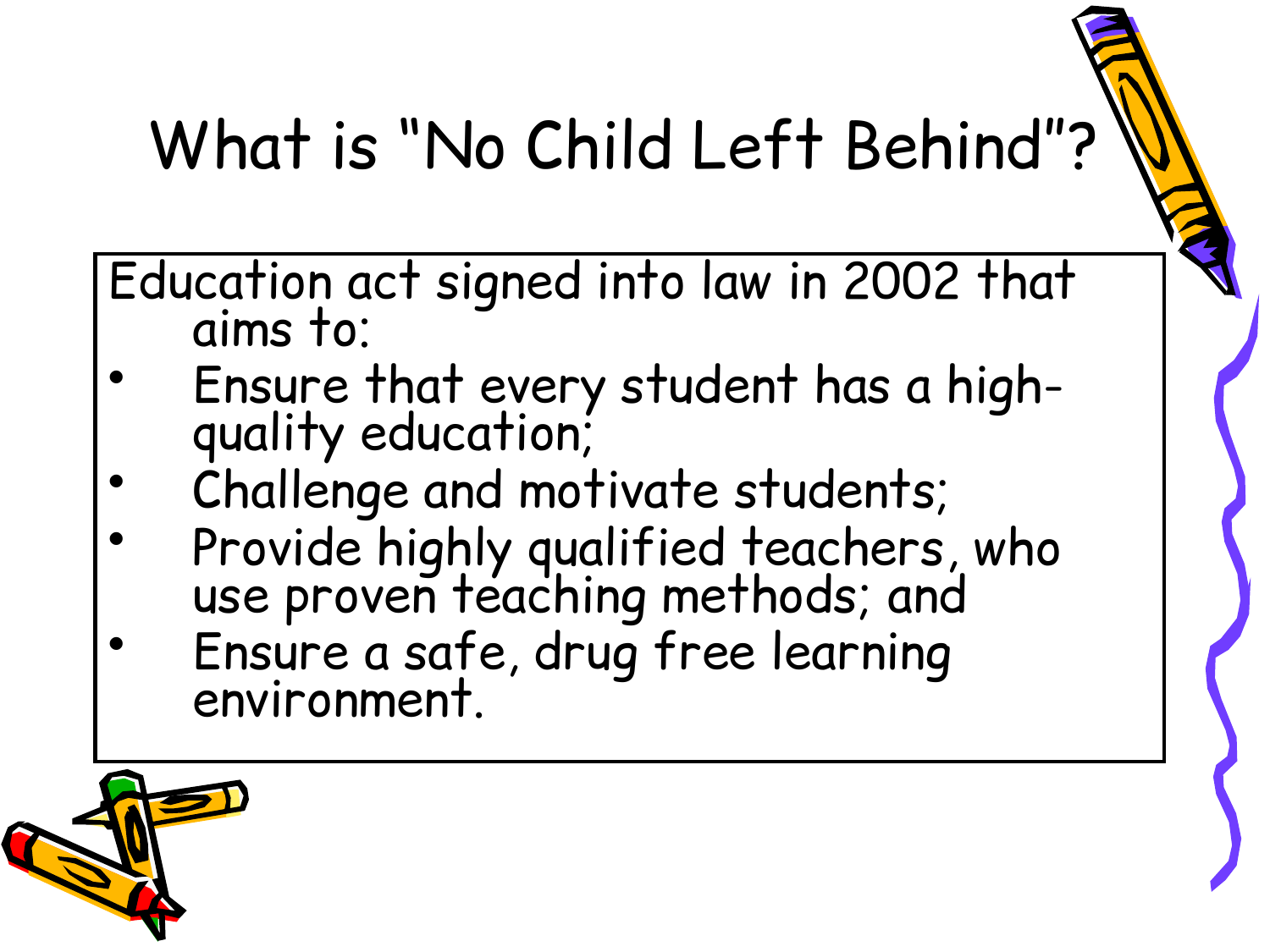

What is “No Child Left Behind”?
Education act signed into law in 2002 that aims to:
Ensure that every student has a high-quality education;
Challenge and motivate students;
Provide highly qualified teachers, who use proven teaching methods; and
Ensure a safe, drug free learning environment.